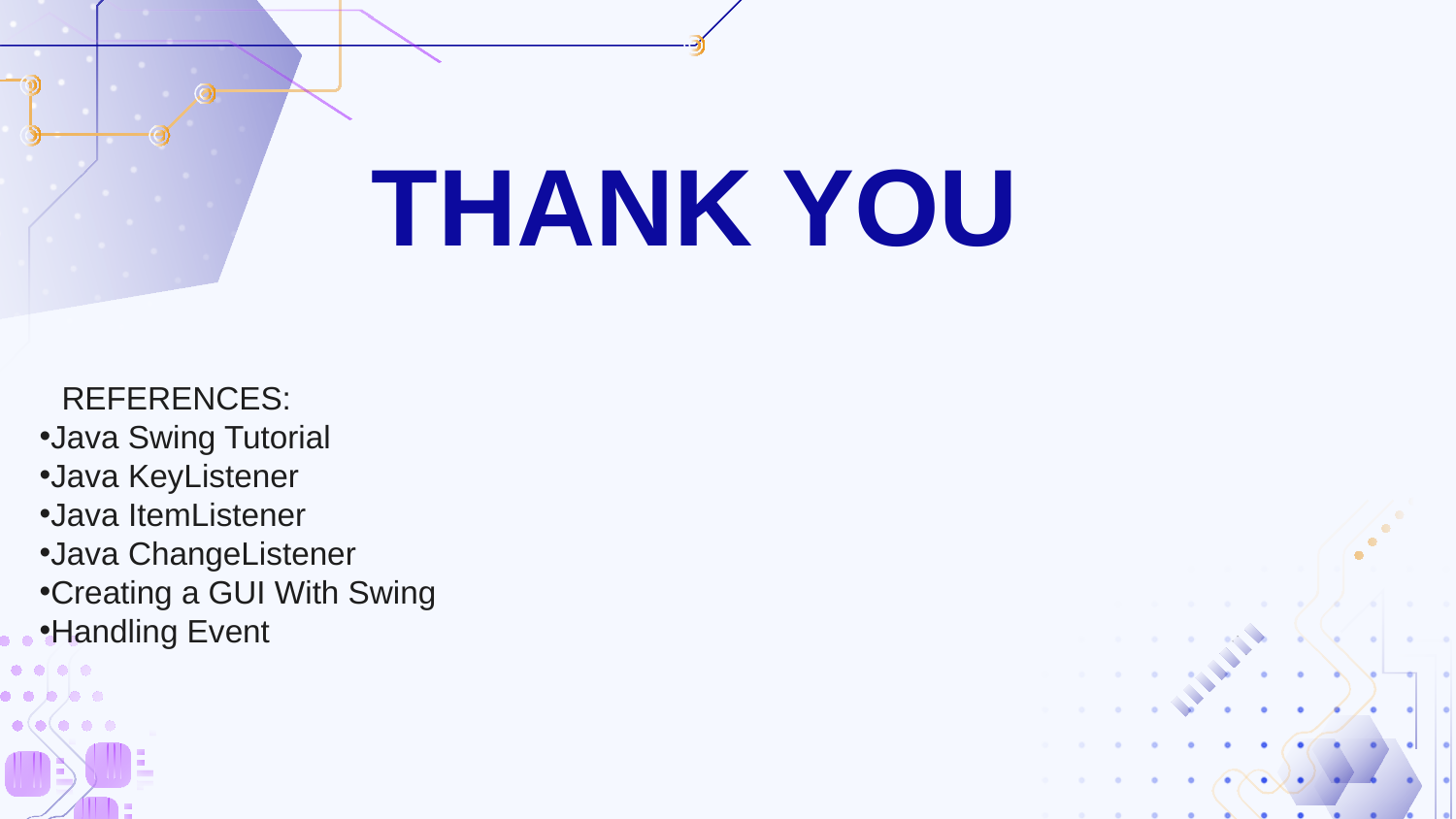

# THANK YOU
REFERENCES:
Java Swing Tutorial
Java KeyListener
Java ItemListener
Java ChangeListener
Creating a GUI With Swing
Handling Event